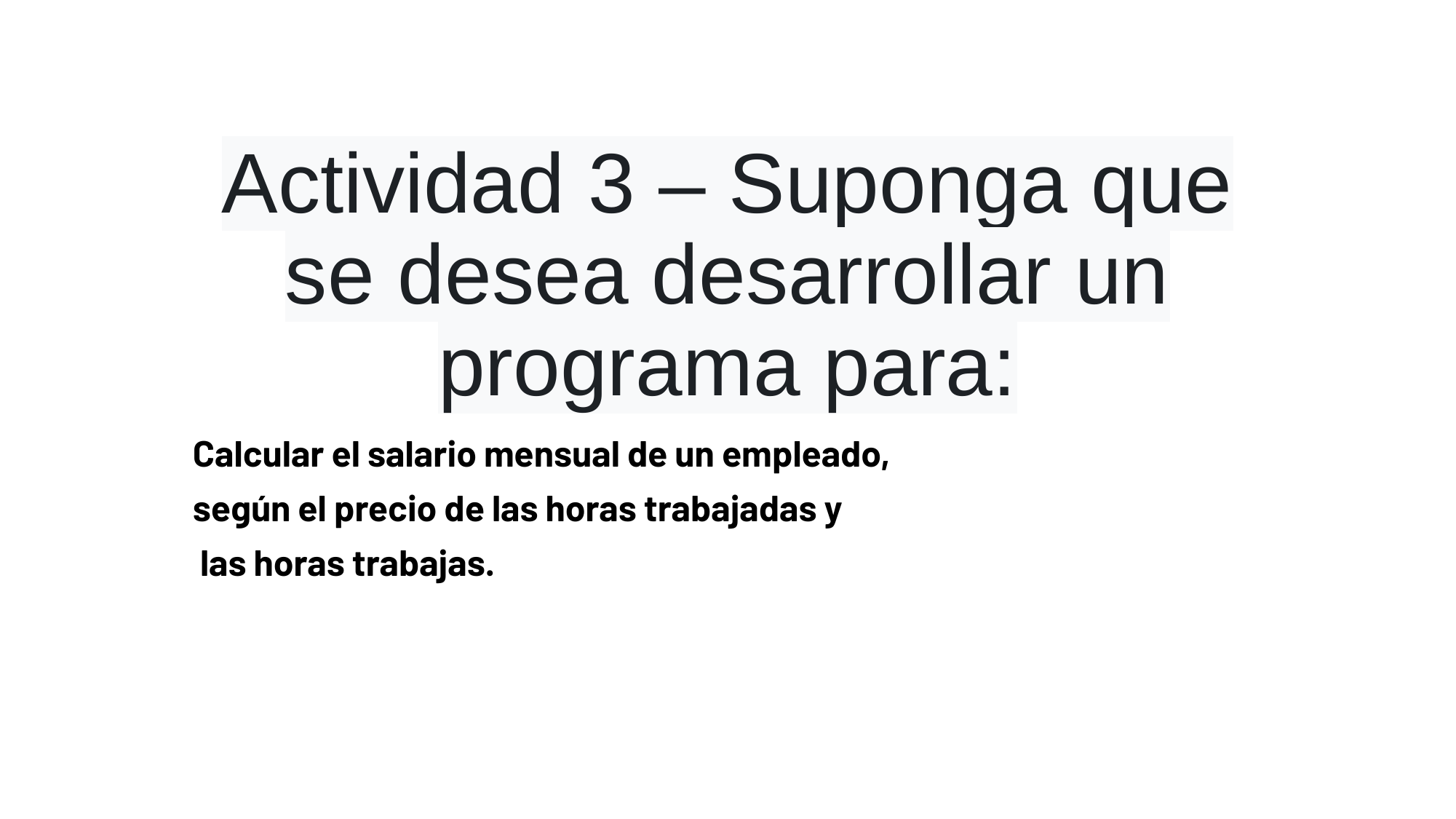

# Actividad 3 – Suponga que se desea desarrollar un programa para:
Calcular el salario mensual de un empleado,
según el precio de las horas trabajadas y
 las horas trabajas.